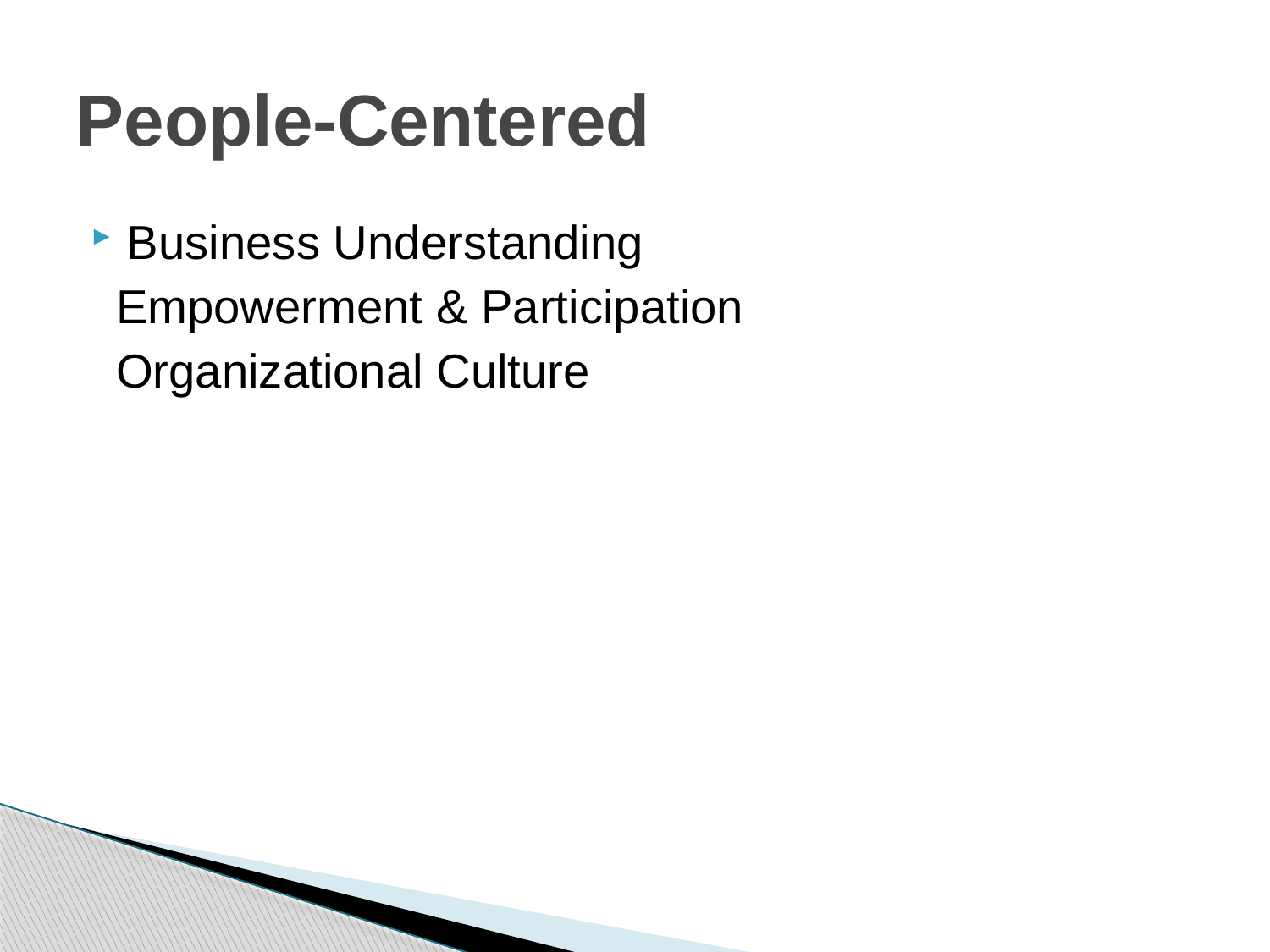

# People-Centered
Business Understanding
   Empowerment & Participation
   Organizational Culture